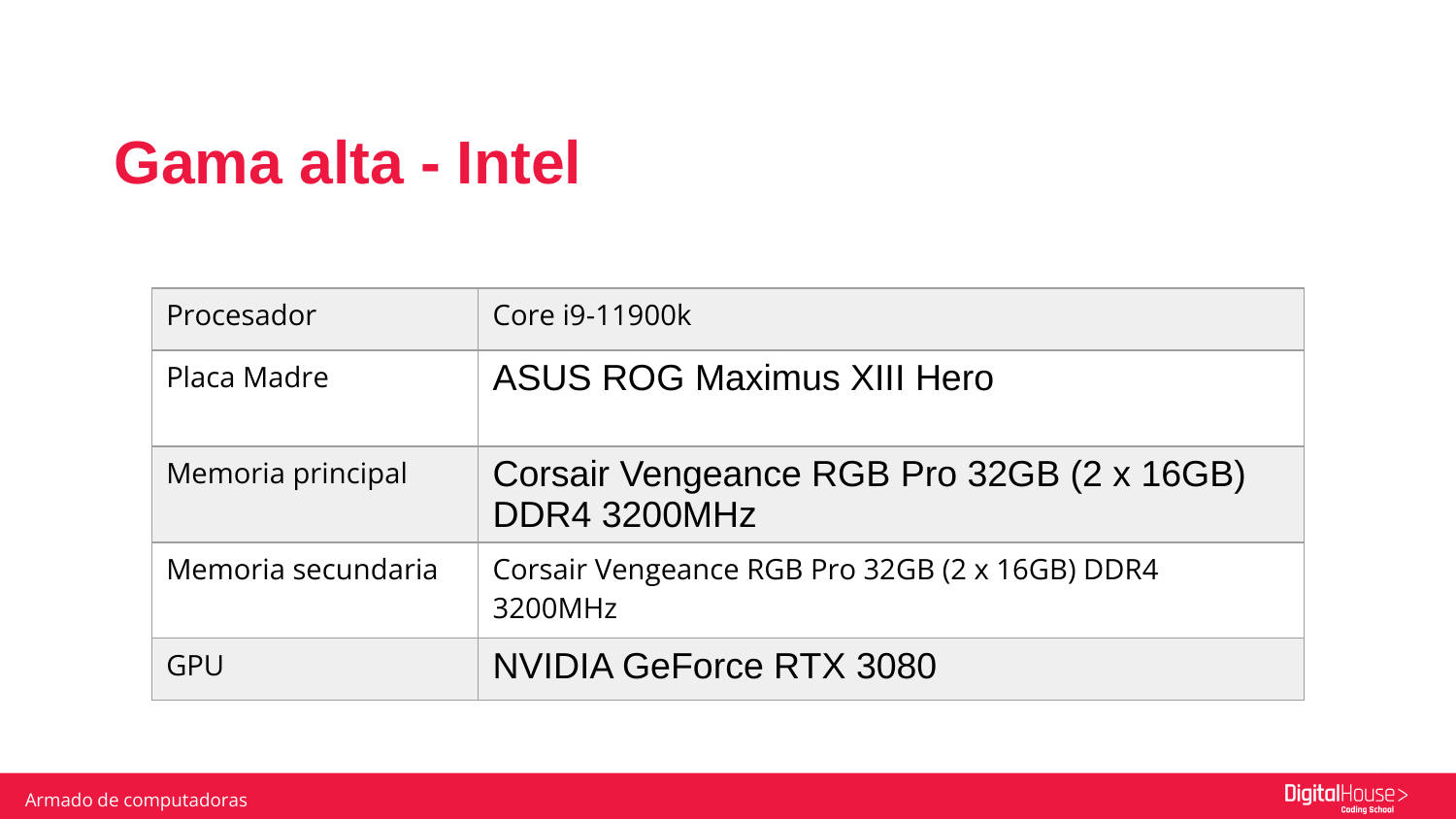

Gama alta - Intel

| Procesador | Core i9-11900k |
| --- | --- |
| Placa Madre | ASUS ROG Maximus XIII Hero |
| Memoria principal | Corsair Vengeance RGB Pro 32GB (2 x 16GB) DDR4 3200MHz |
| Memoria secundaria | Corsair Vengeance RGB Pro 32GB (2 x 16GB) DDR4 3200MHz |
| GPU | NVIDIA GeForce RTX 3080 |